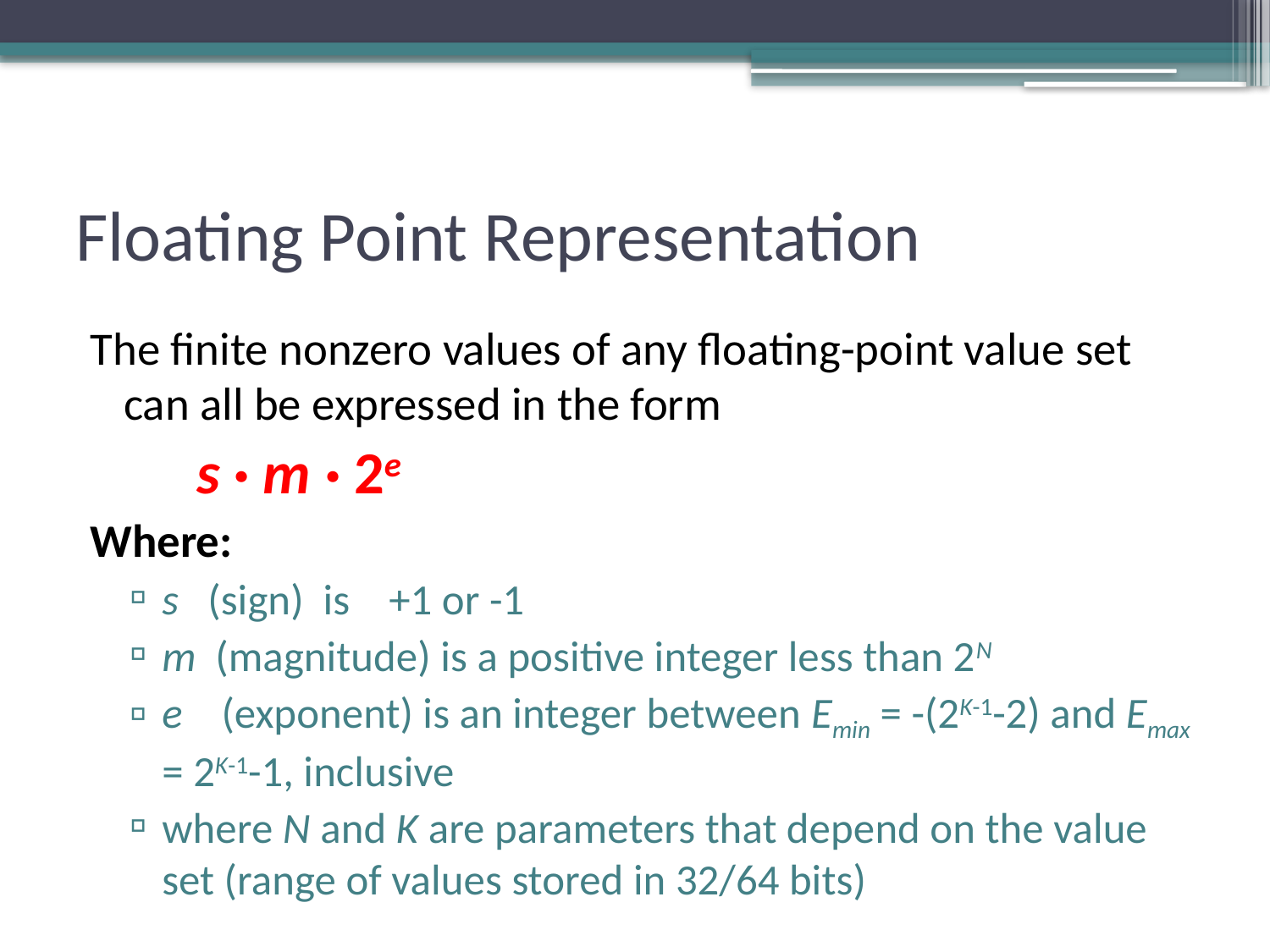

# Floating Point Representation
The finite nonzero values of any floating-point value set can all be expressed in the form
 			s · m · 2e
Where:
s   (sign)  is    +1 or -1
m  (magnitude) is a positive integer less than 2N
e    (exponent) is an integer between Emin = -(2K-1-2) and Emax = 2K-1-1, inclusive
where N and K are parameters that depend on the value set (range of values stored in 32/64 bits)